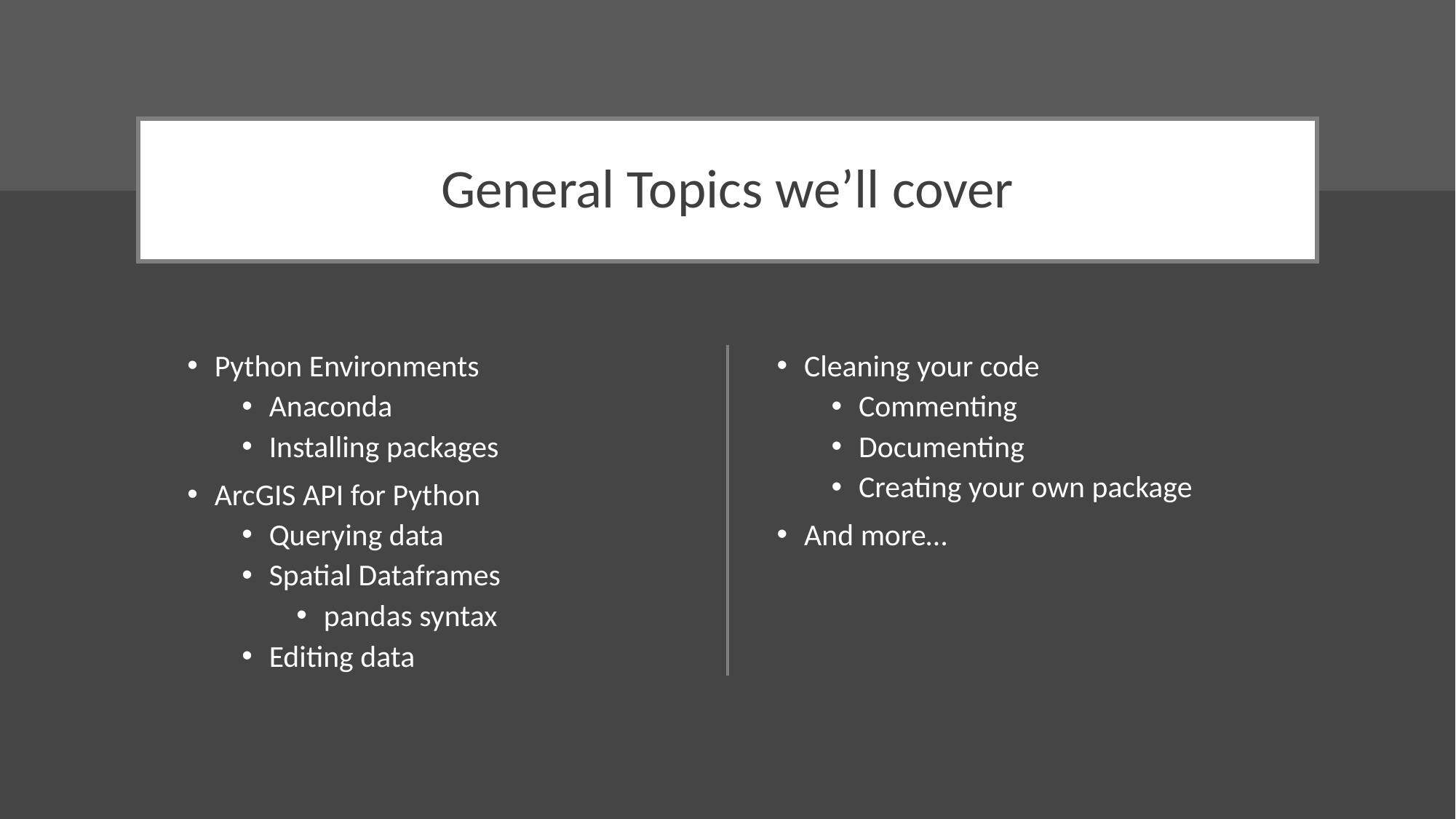

# General Topics we’ll cover
Python Environments
Anaconda
Installing packages
ArcGIS API for Python
Querying data
Spatial Dataframes
pandas syntax
Editing data
Cleaning your code
Commenting
Documenting
Creating your own package
And more…